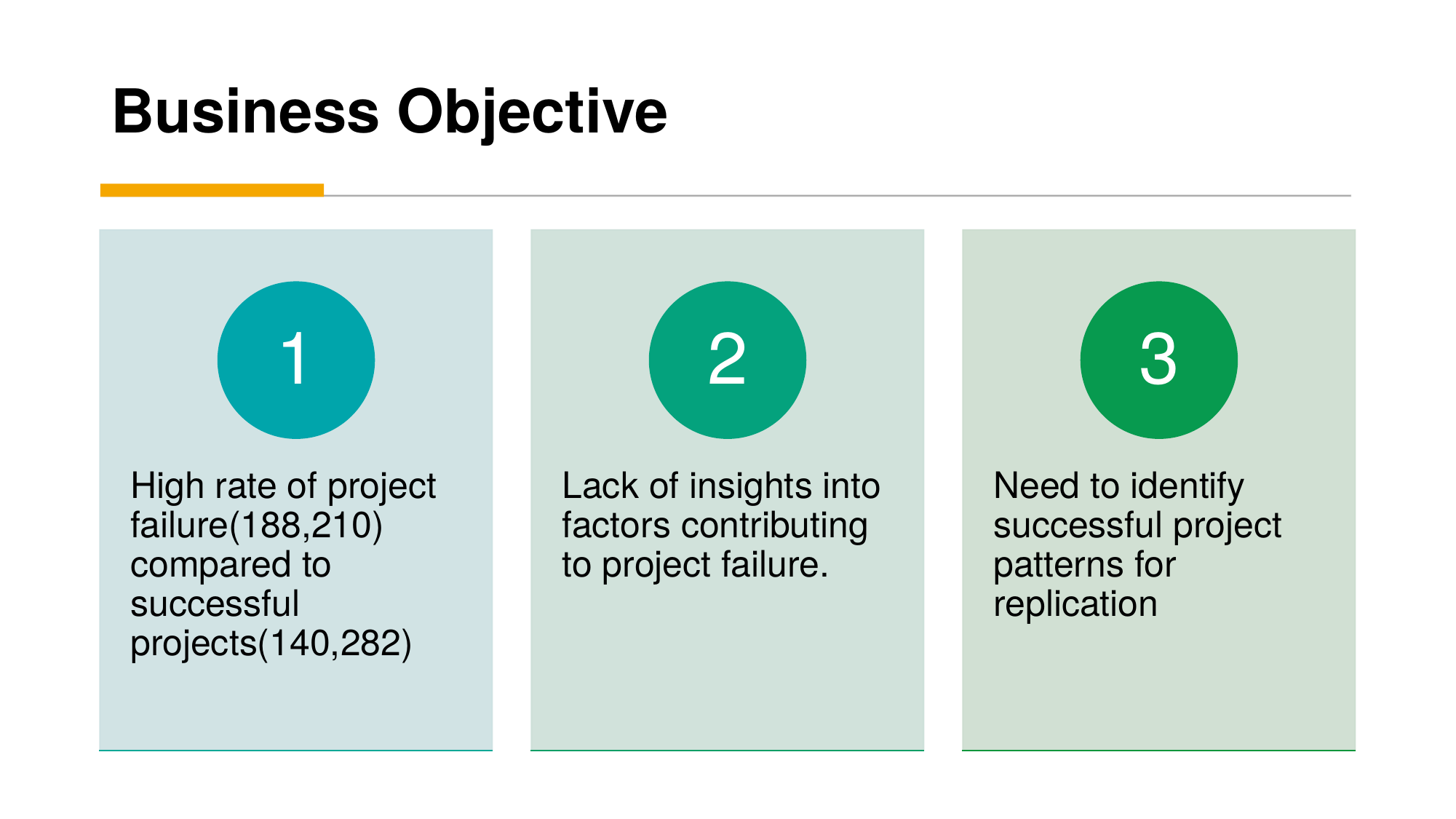

# Business Objective

High rate of project failure(188,210) compared to successful projects(140,282)
1
Lack of insights into factors contributing to project failure.
2
Need to identify successful project patterns for replication
3